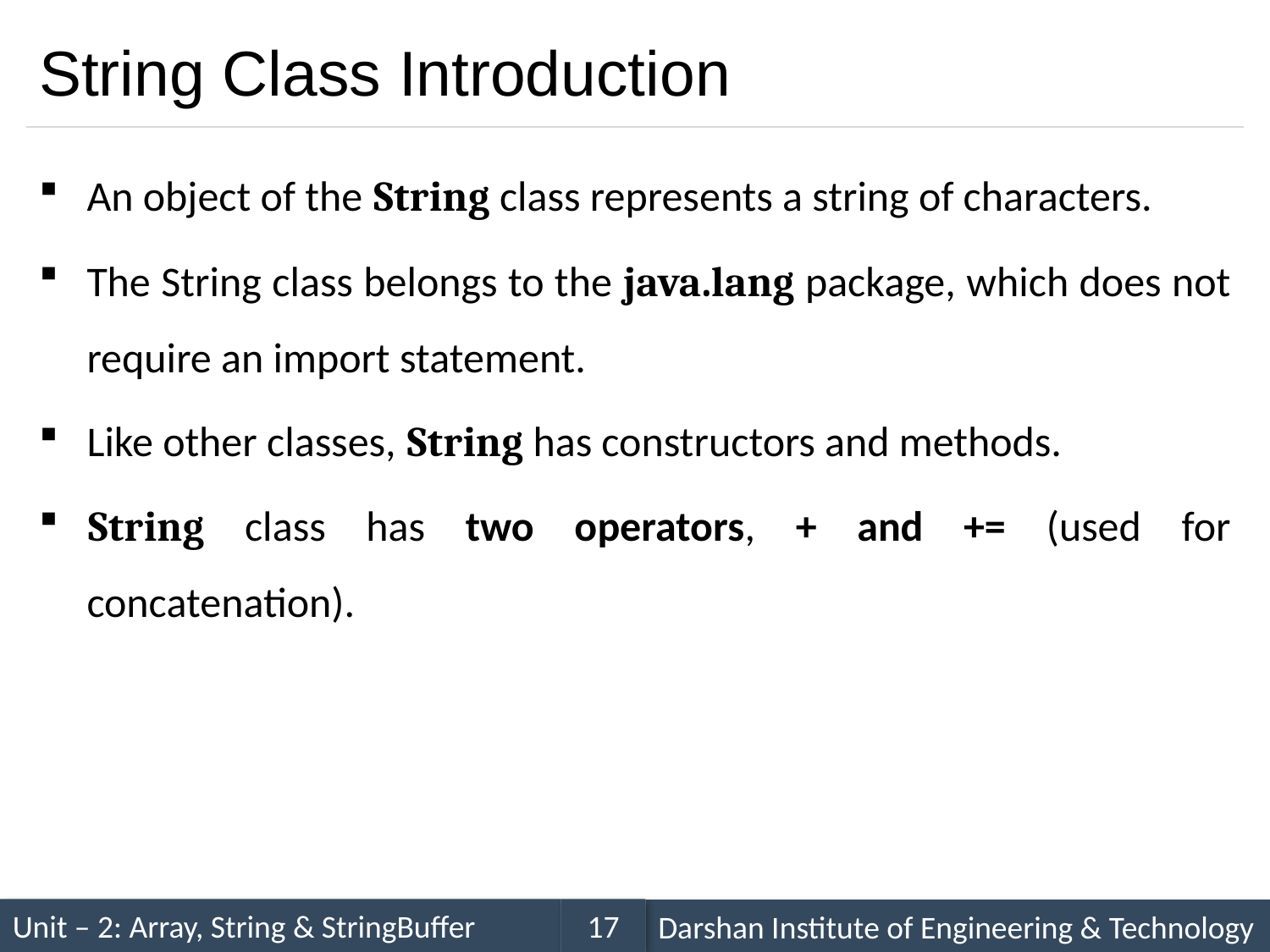

# String Class Introduction
An object of the String class represents a string of characters.
The String class belongs to the java.lang package, which does not require an import statement.
Like other classes, String has constructors and methods.
String class has two operators, + and += (used for concatenation).